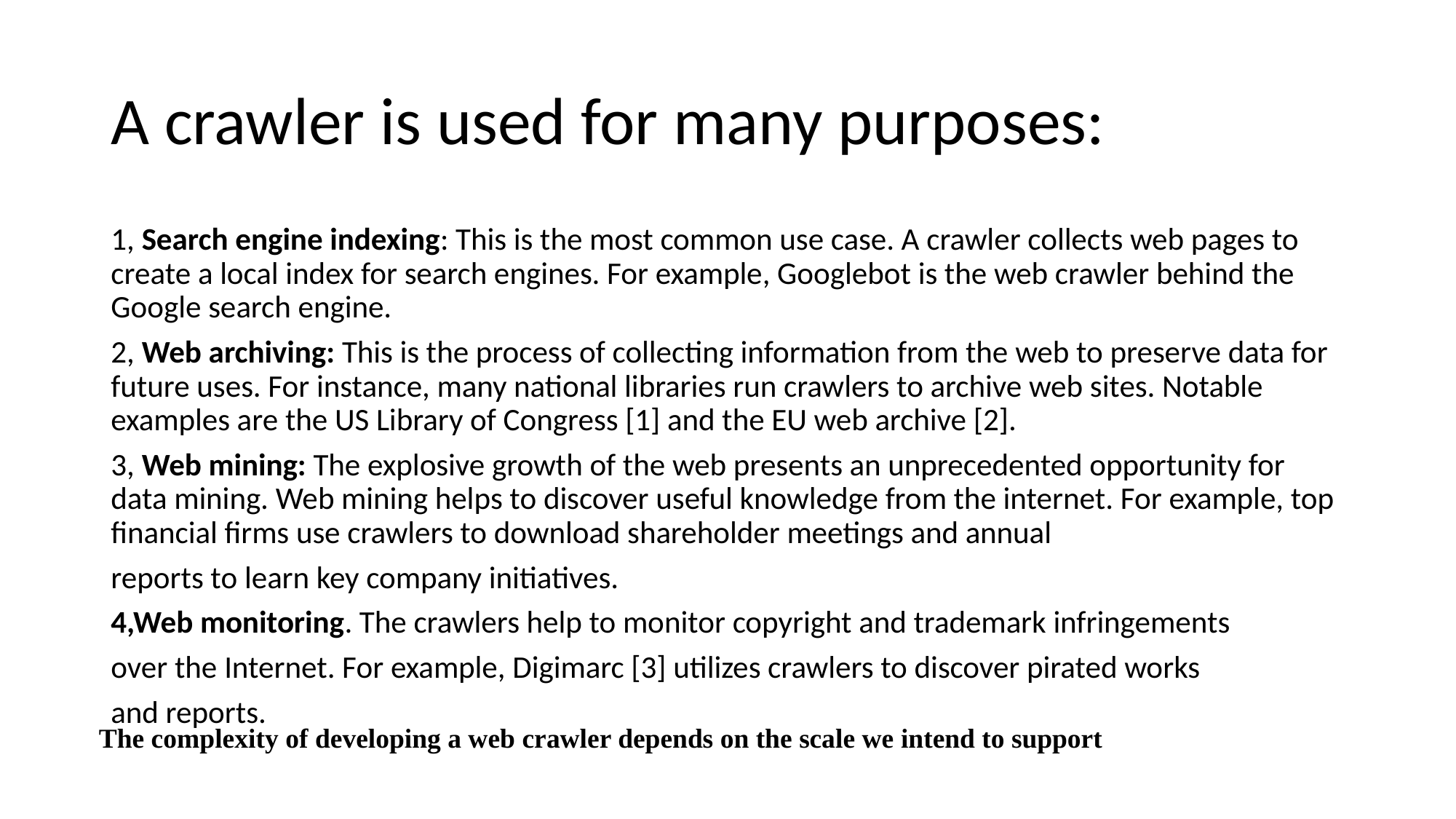

# A crawler is used for many purposes:
1, Search engine indexing: This is the most common use case. A crawler collects web pages to create a local index for search engines. For example, Googlebot is the web crawler behind the Google search engine.
2, Web archiving: This is the process of collecting information from the web to preserve data for future uses. For instance, many national libraries run crawlers to archive web sites. Notable examples are the US Library of Congress [1] and the EU web archive [2].
3, Web mining: The explosive growth of the web presents an unprecedented opportunity for data mining. Web mining helps to discover useful knowledge from the internet. For example, top financial firms use crawlers to download shareholder meetings and annual
reports to learn key company initiatives.
4,Web monitoring. The crawlers help to monitor copyright and trademark infringements
over the Internet. For example, Digimarc [3] utilizes crawlers to discover pirated works
and reports.
The complexity of developing a web crawler depends on the scale we intend to support